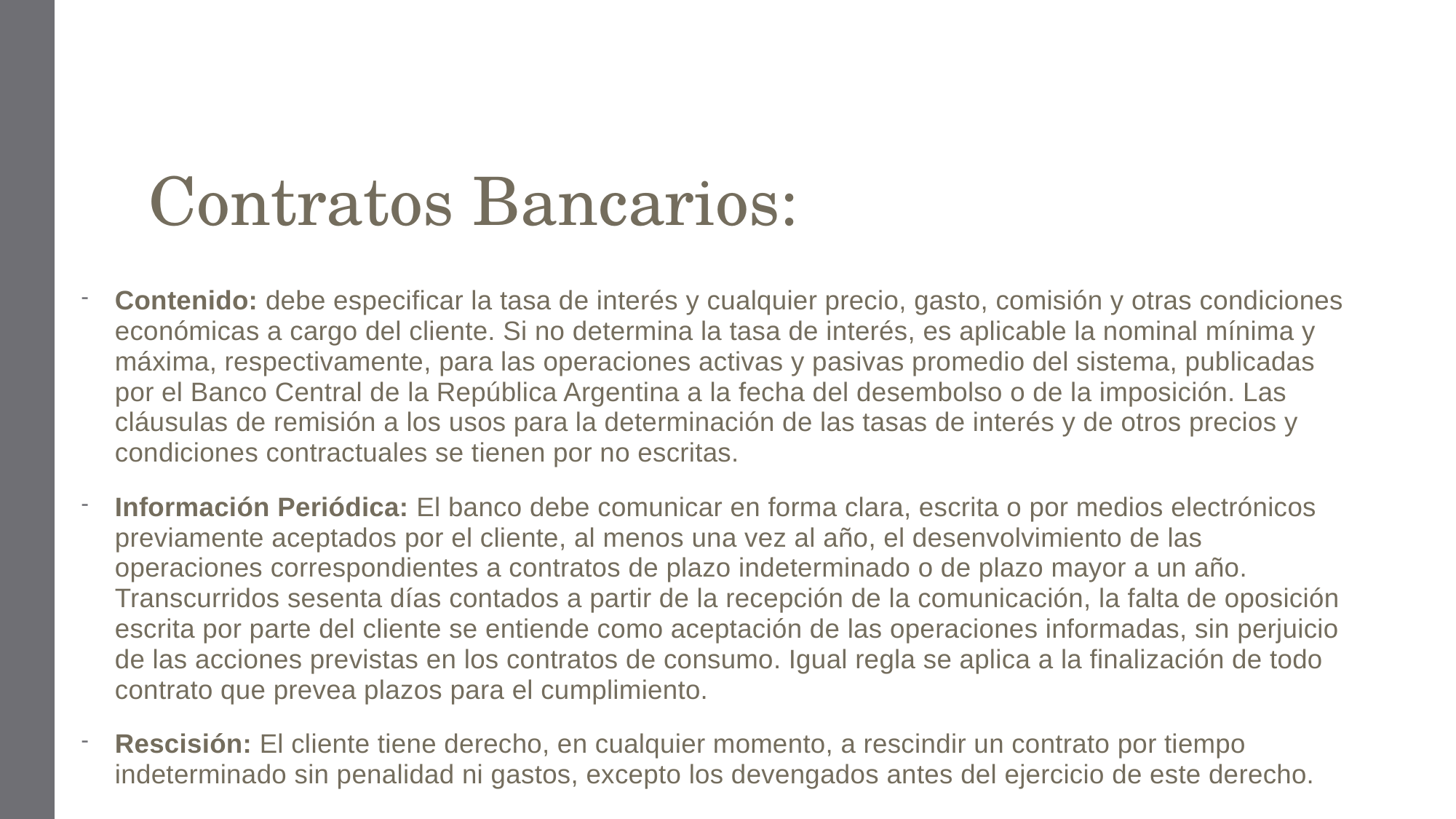

Contratos Bancarios:
Contenido: debe especificar la tasa de interés y cualquier precio, gasto, comisión y otras condiciones económicas a cargo del cliente. Si no determina la tasa de interés, es aplicable la nominal mínima y máxima, respectivamente, para las operaciones activas y pasivas promedio del sistema, publicadas por el Banco Central de la República Argentina a la fecha del desembolso o de la imposición. Las cláusulas de remisión a los usos para la determinación de las tasas de interés y de otros precios y condiciones contractuales se tienen por no escritas.
Información Periódica: El banco debe comunicar en forma clara, escrita o por medios electrónicos previamente aceptados por el cliente, al menos una vez al año, el desenvolvimiento de las operaciones correspondientes a contratos de plazo indeterminado o de plazo mayor a un año. Transcurridos sesenta días contados a partir de la recepción de la comunicación, la falta de oposición escrita por parte del cliente se entiende como aceptación de las operaciones informadas, sin perjuicio de las acciones previstas en los contratos de consumo. Igual regla se aplica a la finalización de todo contrato que prevea plazos para el cumplimiento.
Rescisión: El cliente tiene derecho, en cualquier momento, a rescindir un contrato por tiempo indeterminado sin penalidad ni gastos, excepto los devengados antes del ejercicio de este derecho.